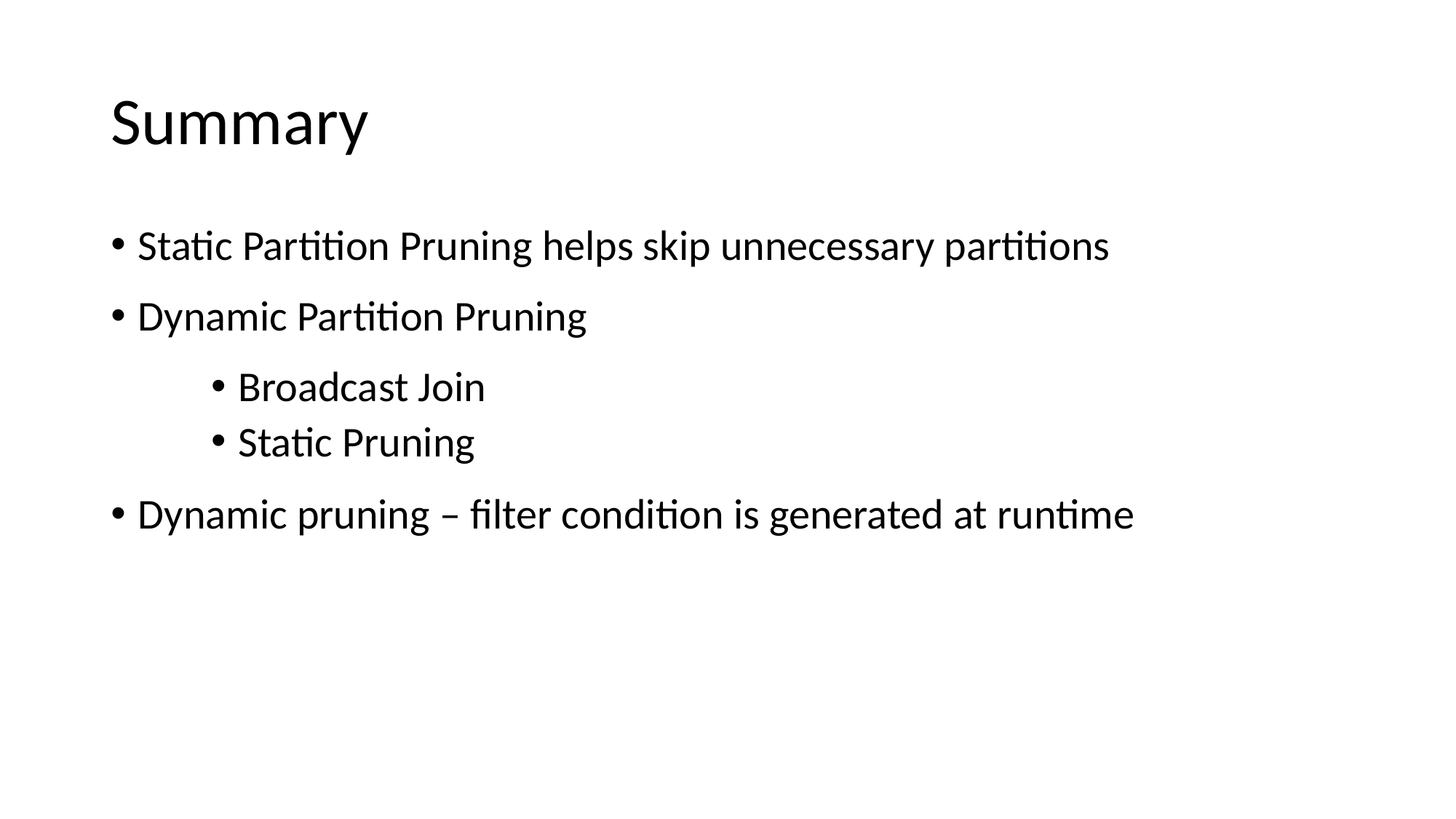

# Summary
Static Partition Pruning helps skip unnecessary partitions
Dynamic Partition Pruning
Broadcast Join
Static Pruning
Dynamic pruning – filter condition is generated at runtime